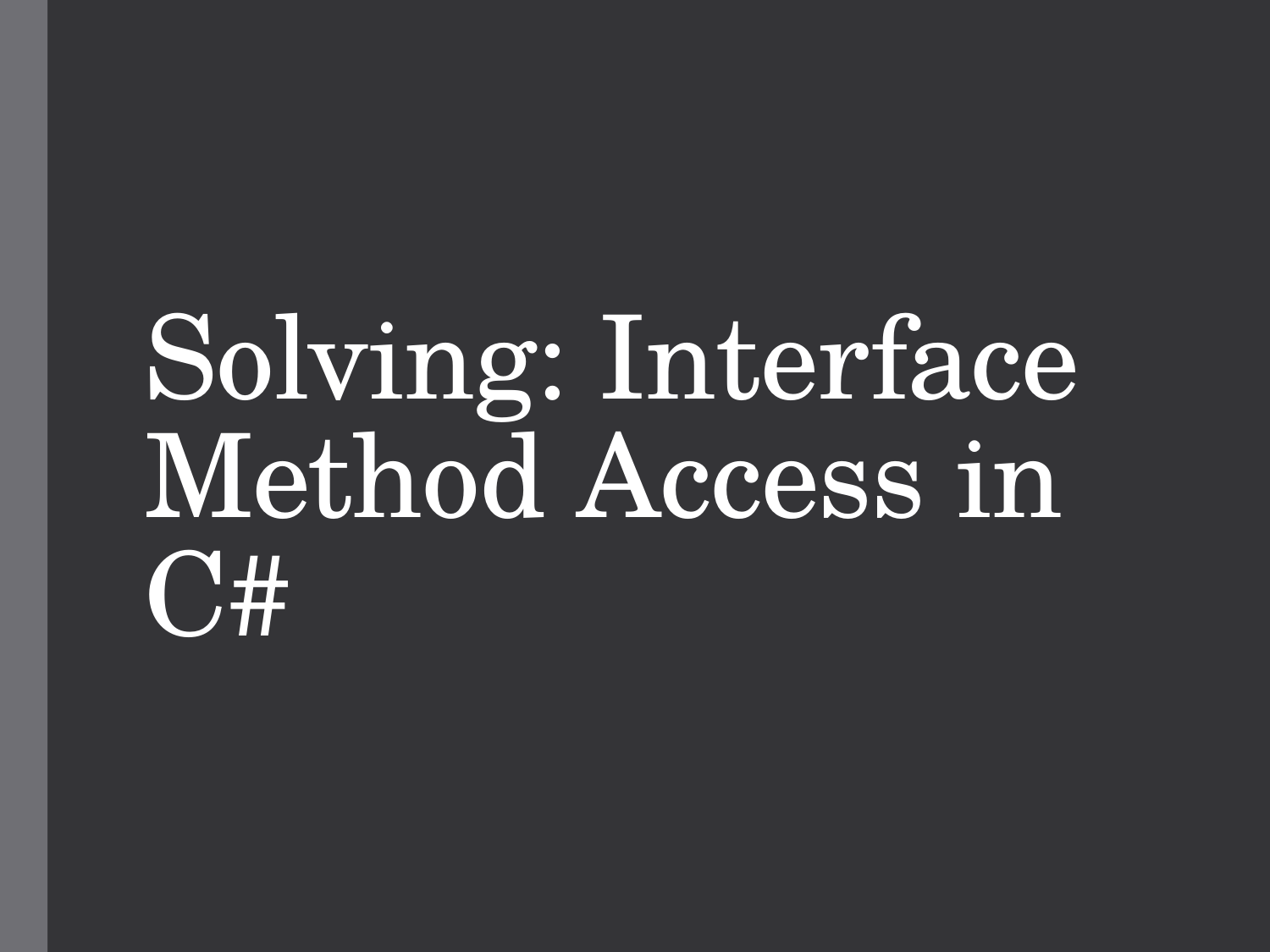

# Solving: Interface Method Access in C#